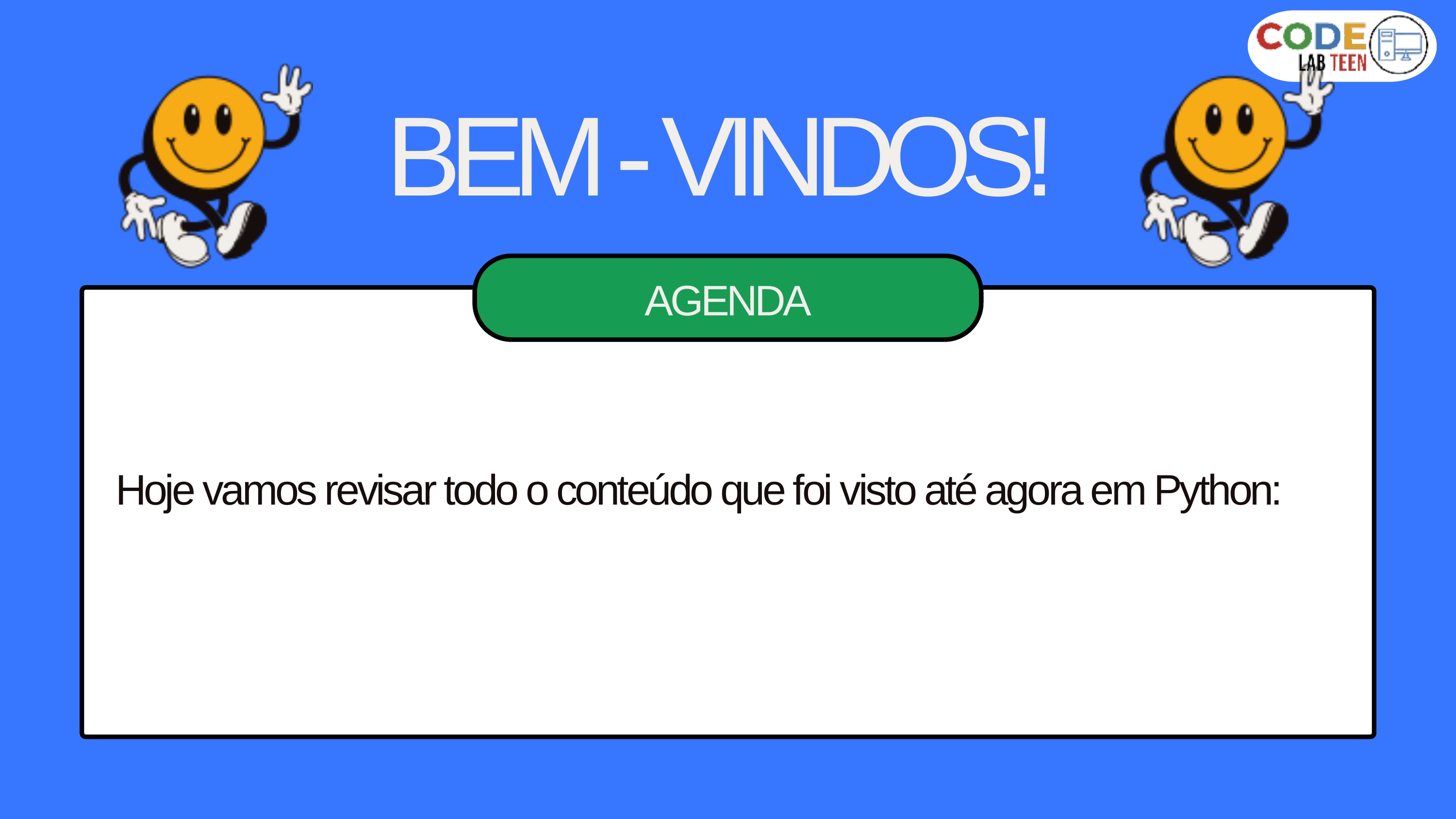

BEM - VINDOS!

AGENDA

Hoje vamos revisar todo o conteúdo que foi visto até agora em Python: